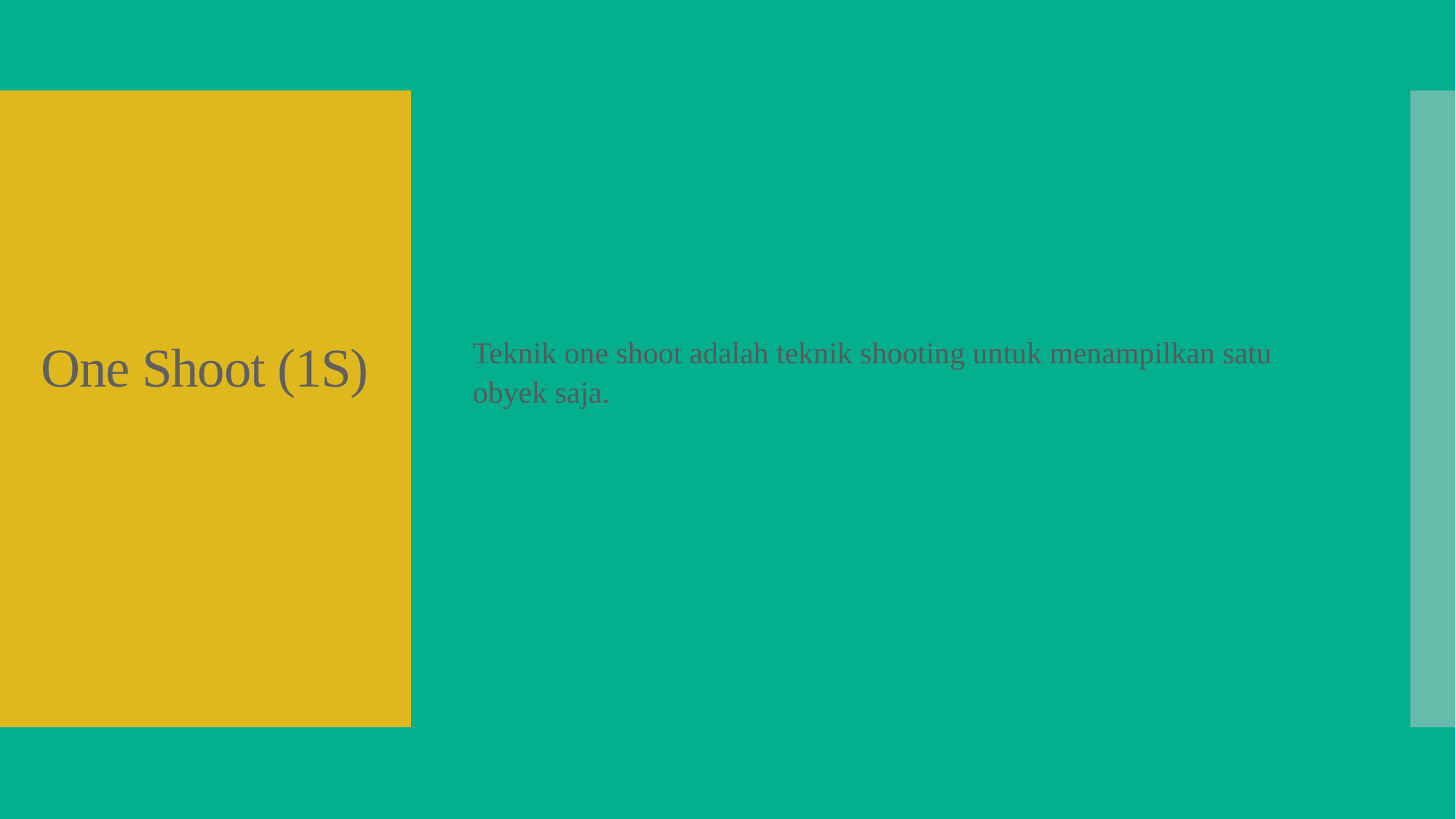

Teknik one shoot adalah teknik shooting untuk menampilkan satu obyek saja.

# One Shoot (1S)